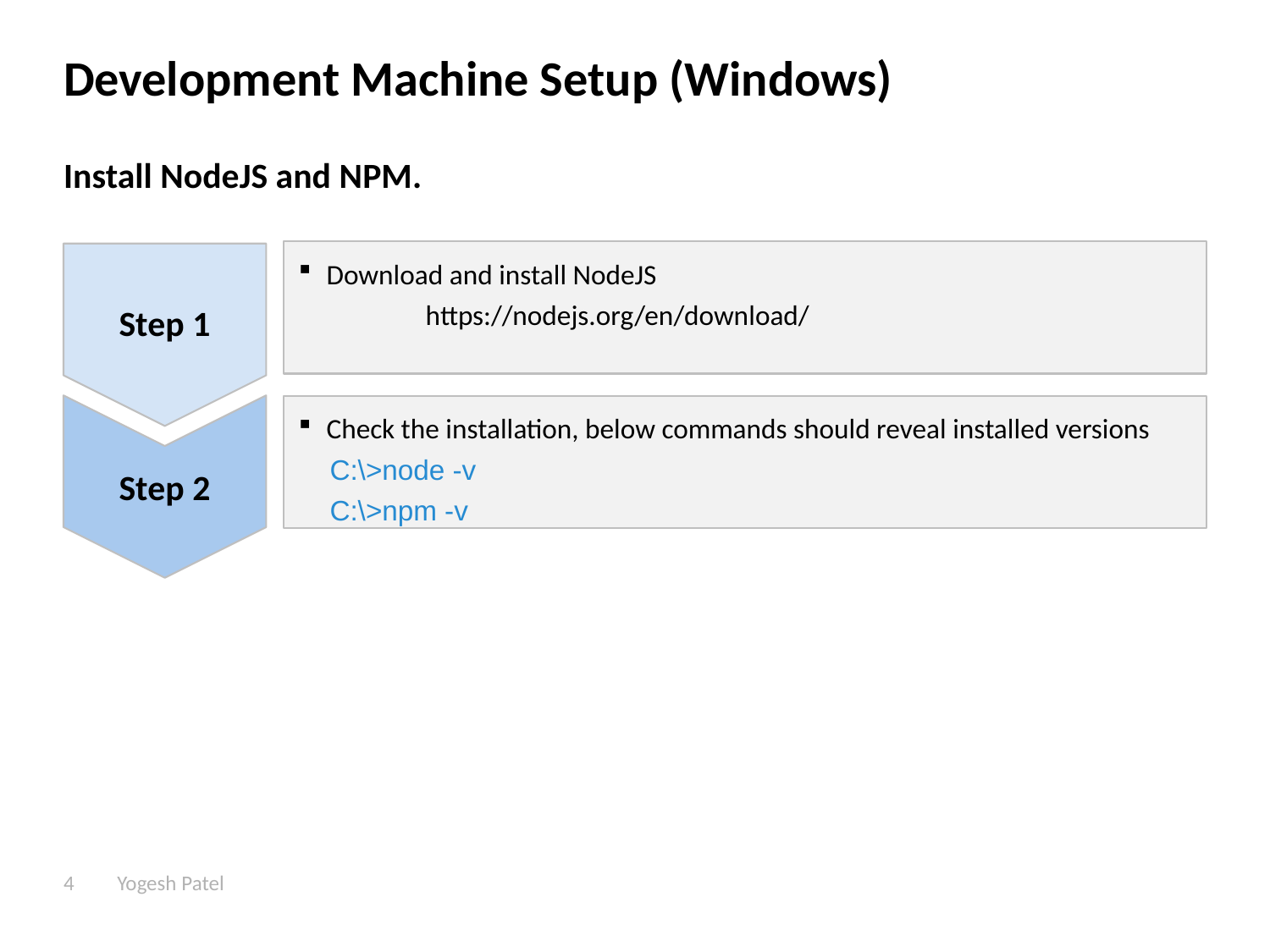

# Development Machine Setup (Windows)
Install NodeJS and NPM.
Step 1
Download and install NodeJS
	https://nodejs.org/en/download/
Step 2
Check the installation, below commands should reveal installed versions
    C:\>node -v
    C:\>npm -v
4
Yogesh Patel